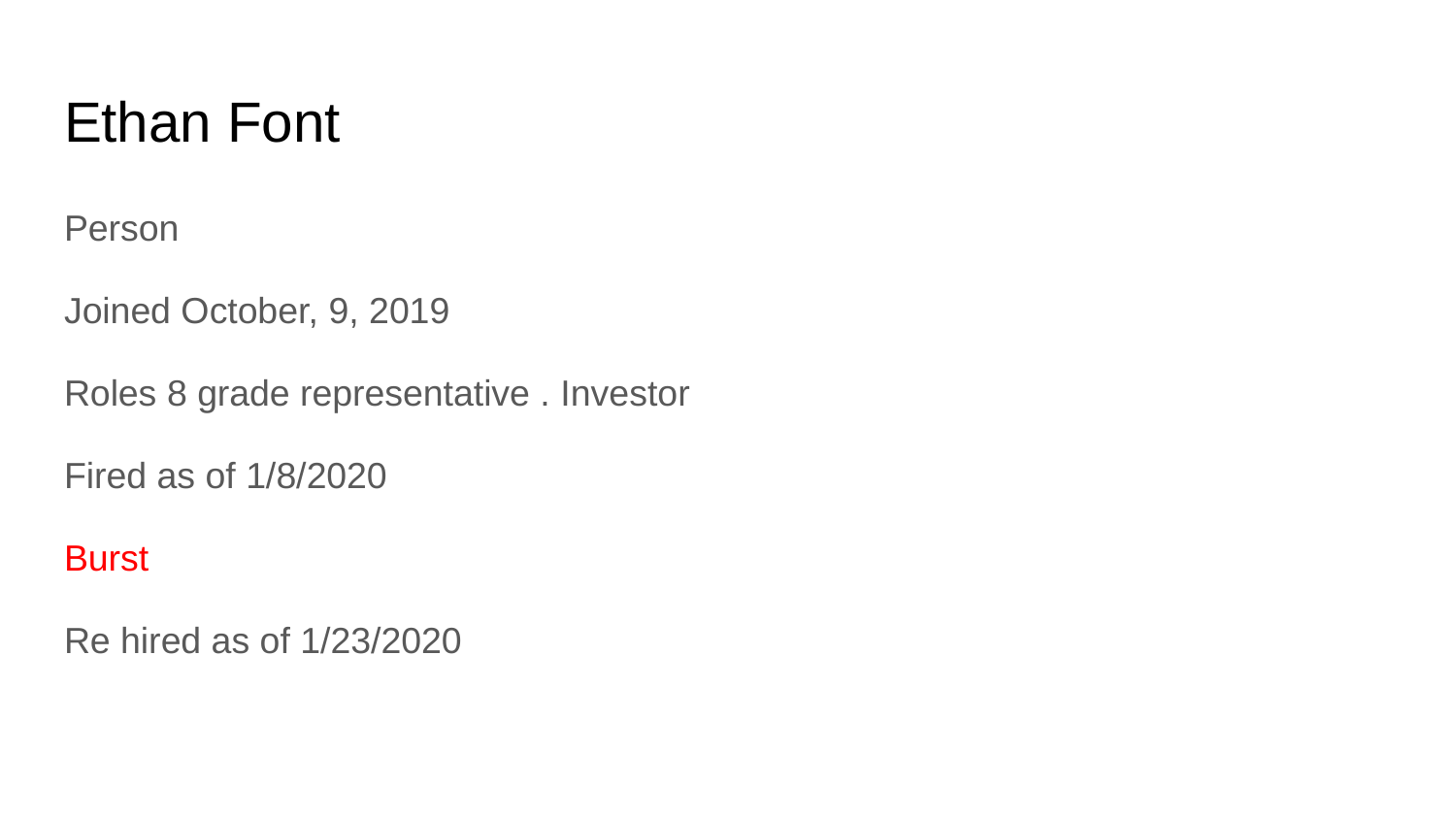

# Ethan Font
Person
Joined October, 9, 2019
Roles 8 grade representative . Investor
Fired as of 1/8/2020
Burst
Re hired as of 1/23/2020